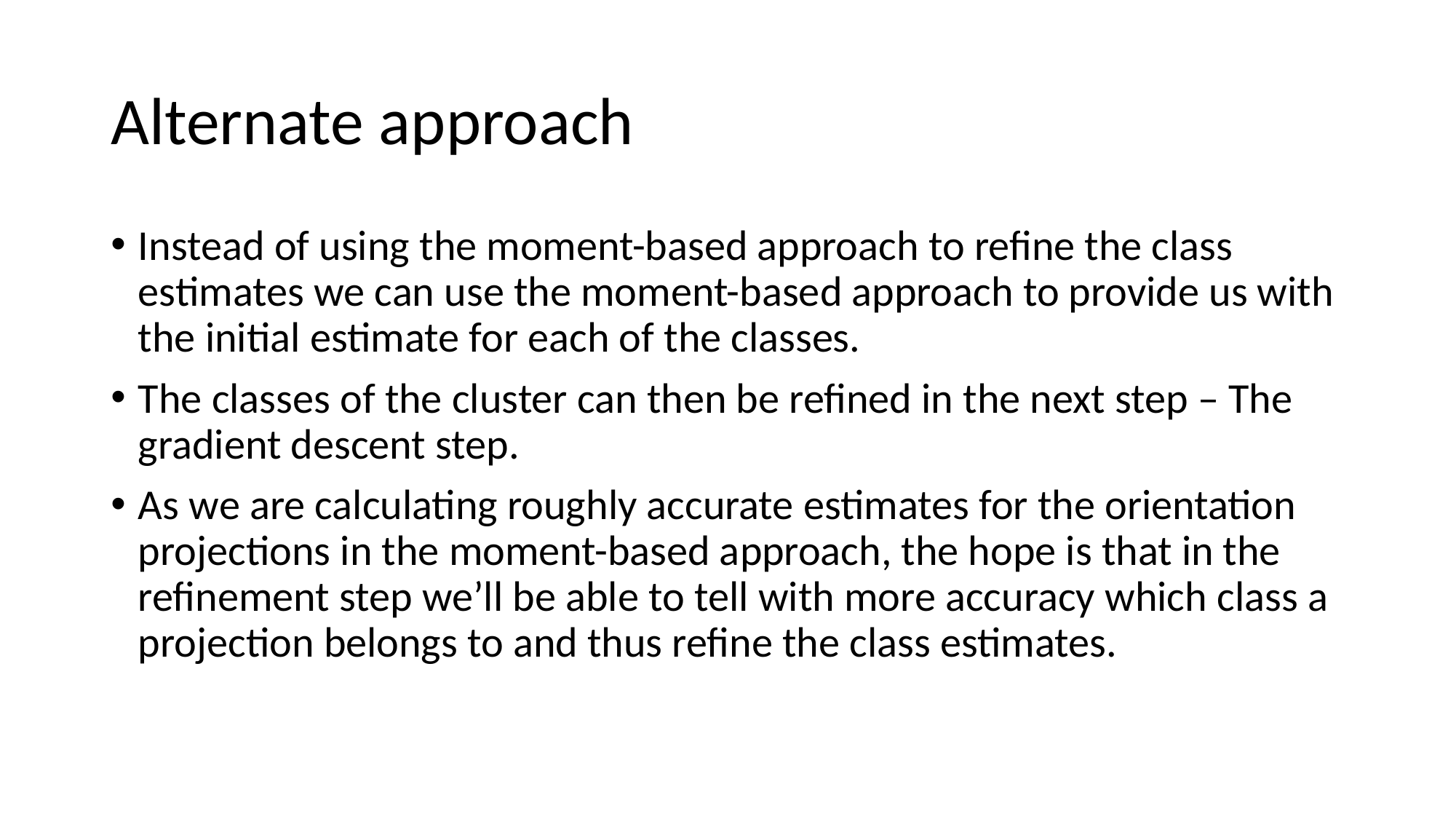

# Alternate approach
Instead of using the moment-based approach to refine the class estimates we can use the moment-based approach to provide us with the initial estimate for each of the classes.
The classes of the cluster can then be refined in the next step – The gradient descent step.
As we are calculating roughly accurate estimates for the orientation projections in the moment-based approach, the hope is that in the refinement step we’ll be able to tell with more accuracy which class a projection belongs to and thus refine the class estimates.